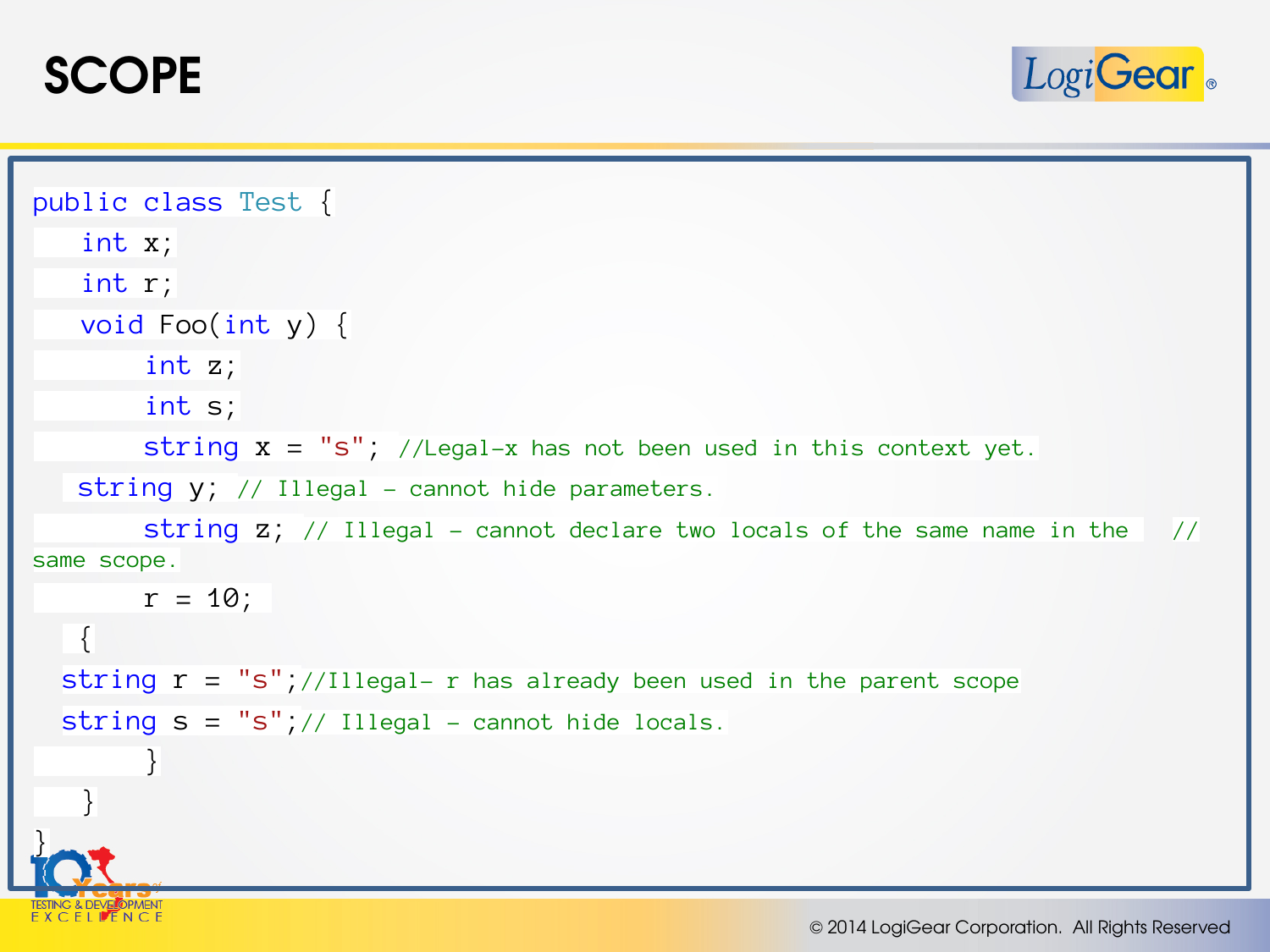

# scope

public class Test {
   int x;
   int r;
   void Foo(int y) {
       int z;
       int s;
       string x = "s"; //Legal-x has not been used in this context yet.
	 string y; // Illegal - cannot hide parameters.
       string z; // Illegal - cannot declare two locals of the same name in the 					// same scope.
       r = 10;
	 {
		string r = "s";//Illegal- r has already been used in the parent scope
		string s = "s";// Illegal - cannot hide locals.
       }
   }
}